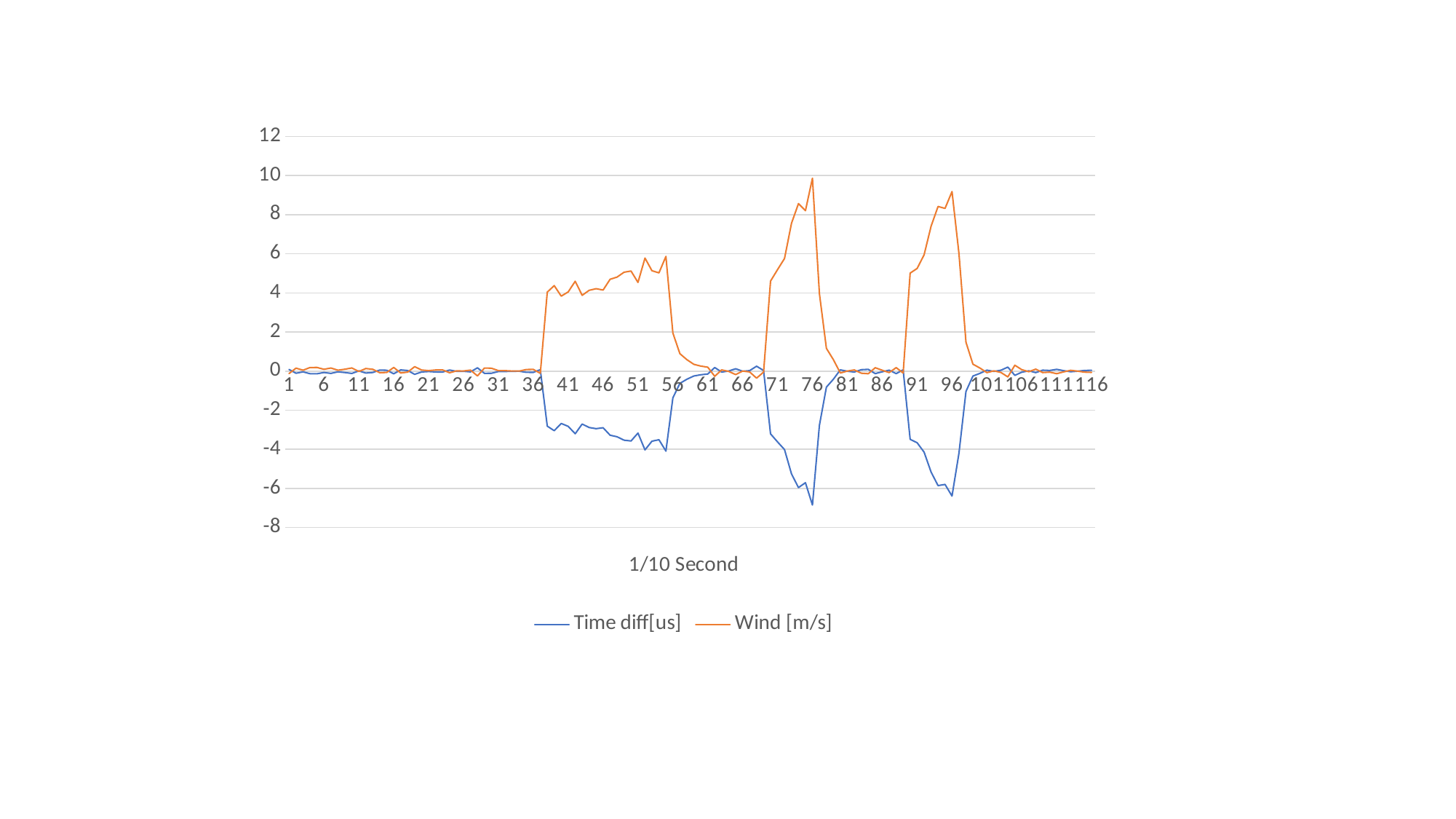

### Chart

| Category | Time diff[us] | Wind [m/s] |
|---|---|---|